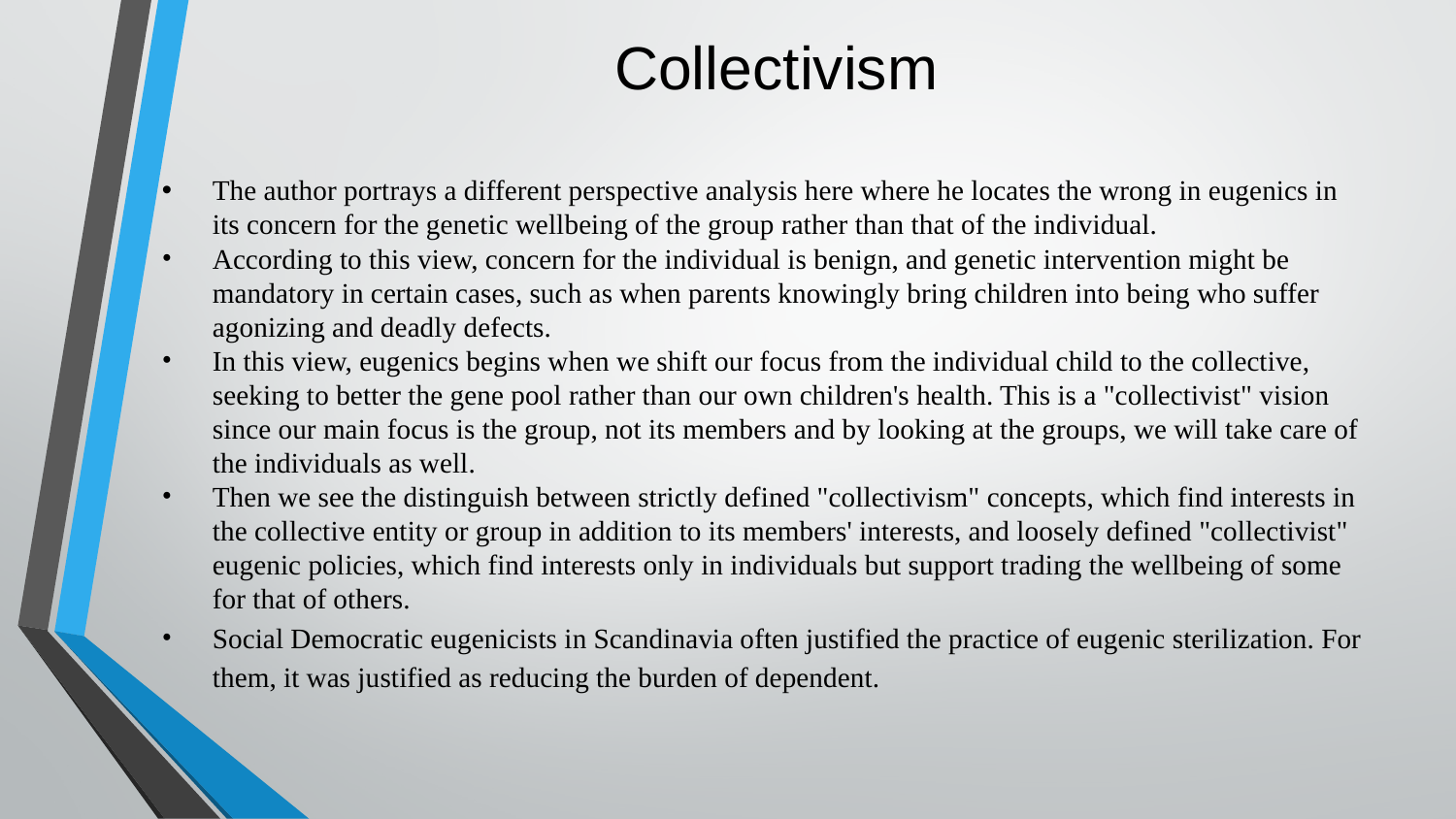

# Collectivism
The author portrays a different perspective analysis here where he locates the wrong in eugenics in its concern for the genetic wellbeing of the group rather than that of the individual.
According to this view, concern for the individual is benign, and genetic intervention might be mandatory in certain cases, such as when parents knowingly bring children into being who suffer agonizing and deadly defects.
In this view, eugenics begins when we shift our focus from the individual child to the collective, seeking to better the gene pool rather than our own children's health. This is a "collectivist" vision since our main focus is the group, not its members and by looking at the groups, we will take care of the individuals as well.
Then we see the distinguish between strictly defined "collectivism" concepts, which find interests in the collective entity or group in addition to its members' interests, and loosely defined "collectivist" eugenic policies, which find interests only in individuals but support trading the wellbeing of some for that of others.
Social Democratic eugenicists in Scandinavia often justified the practice of eugenic sterilization. For them, it was justified as reducing the burden of dependent.